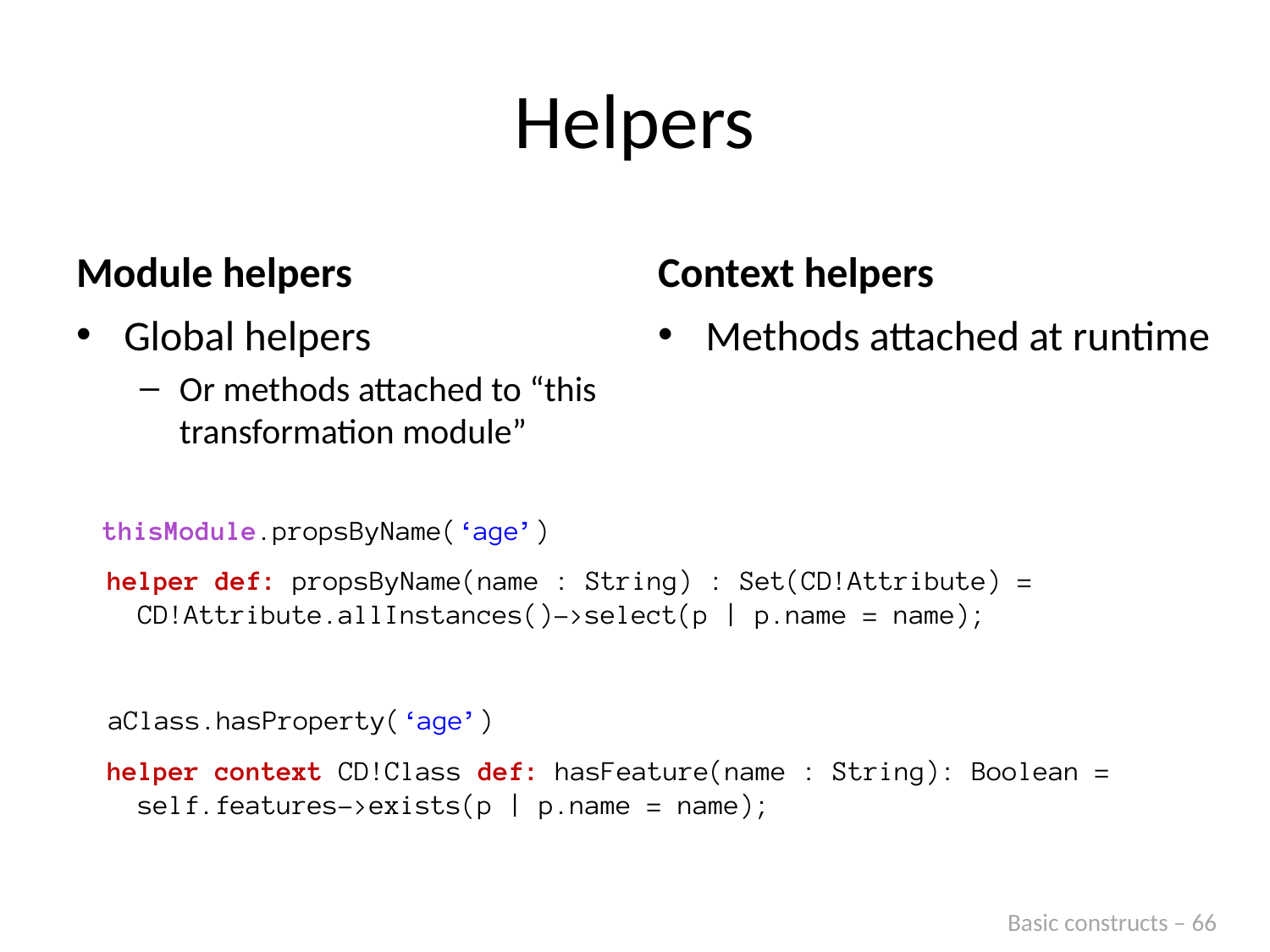

# Helpers
Module helpers
Context helpers
Global helpers
Or methods attached to “this transformation module”

Methods attached at runtime
thisModule.propsByName(‘age’)
helper def: propsByName(name : String) : Set(CD!Attribute) =
  CD!Attribute.allInstances()->select(p | p.name = name);
aClass.hasProperty(‘age’)
helper context CD!Class def: hasFeature(name : String): Boolean =
  self.features->exists(p | p.name = name);
Basic constructs – 66